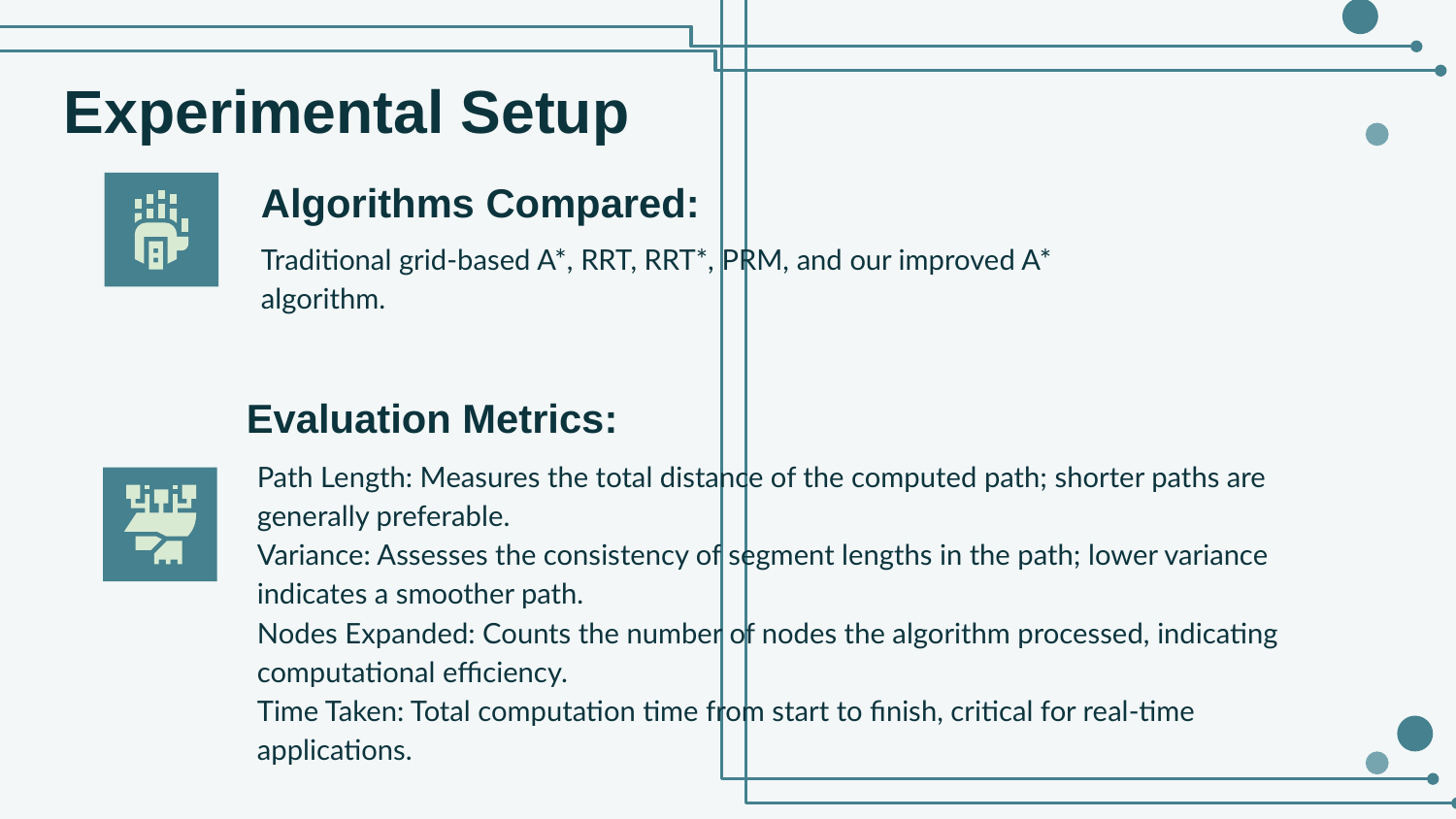

# Experimental Setup

Algorithms Compared:

Traditional grid-based A*, RRT, RRT*, PRM, and our improved A* algorithm.
Evaluation Metrics:
Path Length: Measures the total distance of the computed path; shorter paths are generally preferable.
Variance: Assesses the consistency of segment lengths in the path; lower variance indicates a smoother path.
Nodes Expanded: Counts the number of nodes the algorithm processed, indicating computational efficiency.
Time Taken: Total computation time from start to finish, critical for real-time applications.